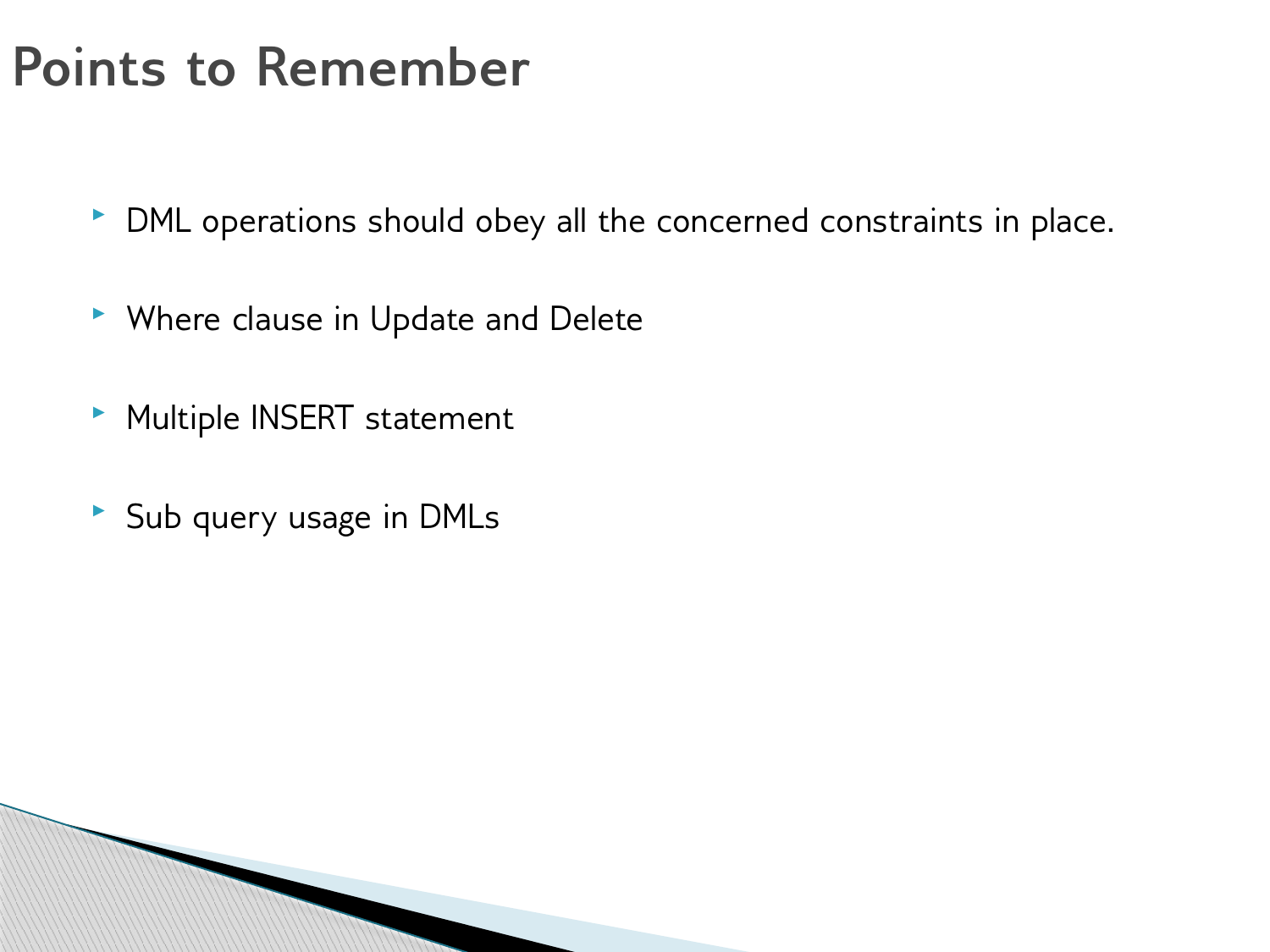

# Points to Remember
DML operations should obey all the concerned constraints in place.

Where clause in Update and Delete

Multiple INSERT statement

Sub query usage in DMLs